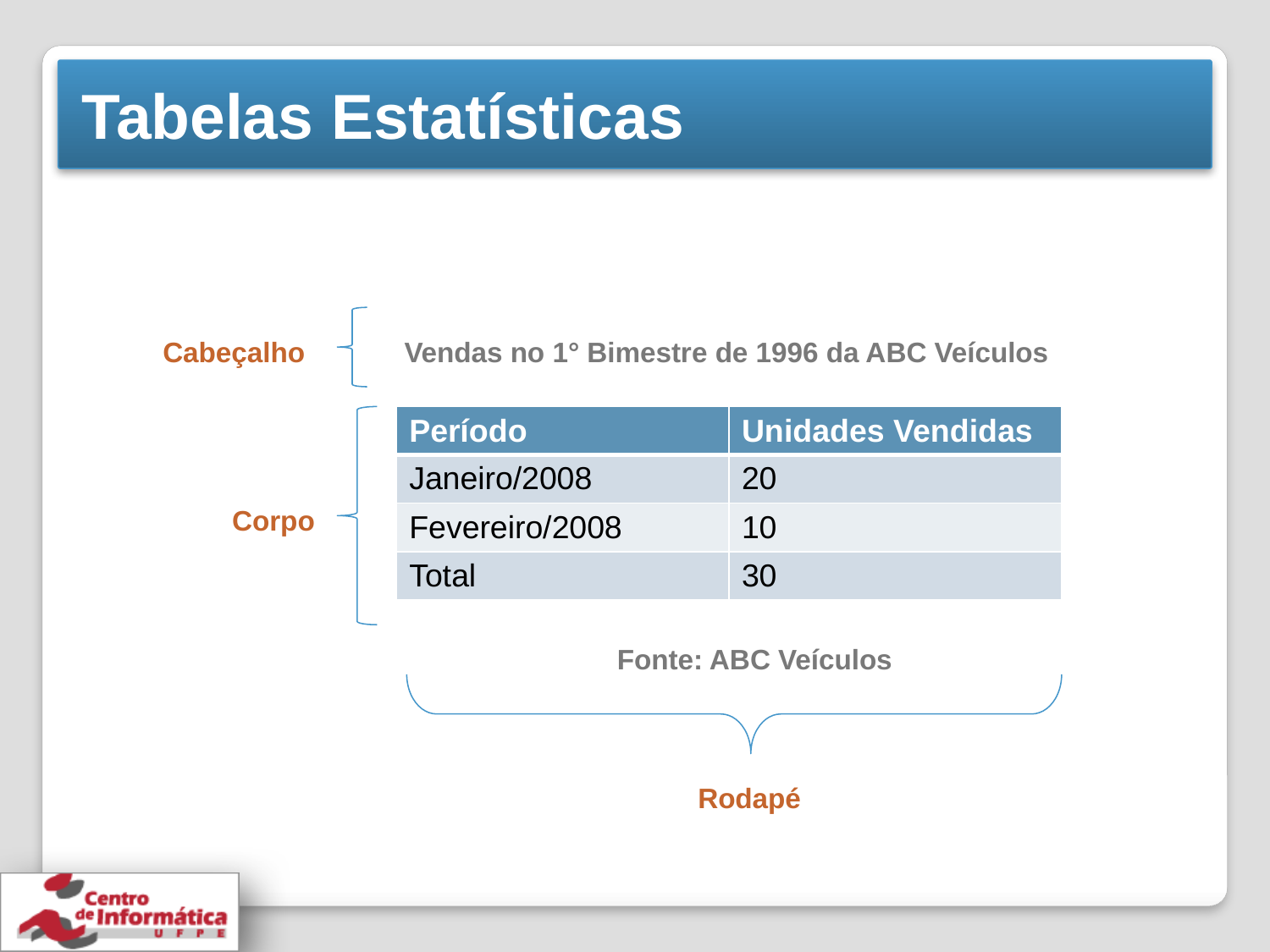

# Tabelas Estatísticas

Cabeçalho
Vendas no 1° Bimestre de 1996 da ABC Veículos

| Período | Unidades Vendidas |
| --- | --- |
| Janeiro/2008 | 20 |
| Fevereiro/2008 | 10 |
| Total | 30 |
Corpo
Fonte: ABC Veículos
Rodapé